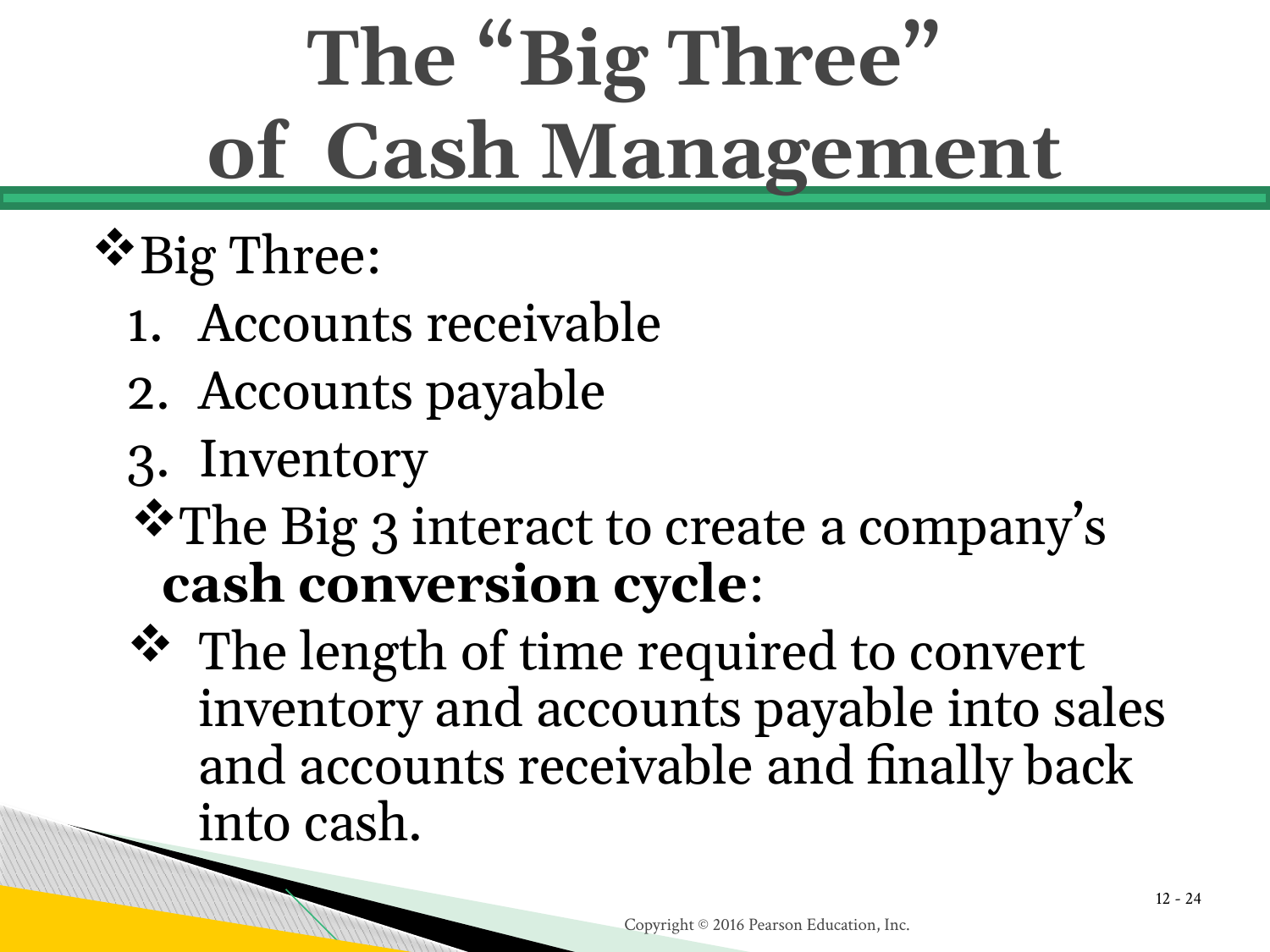

# The “Big Three” of  Cash Management
Big Three:
Accounts receivable
Accounts payable
Inventory
The Big 3 interact to create a company’s cash conversion cycle:
The length of time required to convert inventory and accounts payable into sales and accounts receivable and finally back into cash.

12 - 24
Copyright © 2016 Pearson Education, Inc.